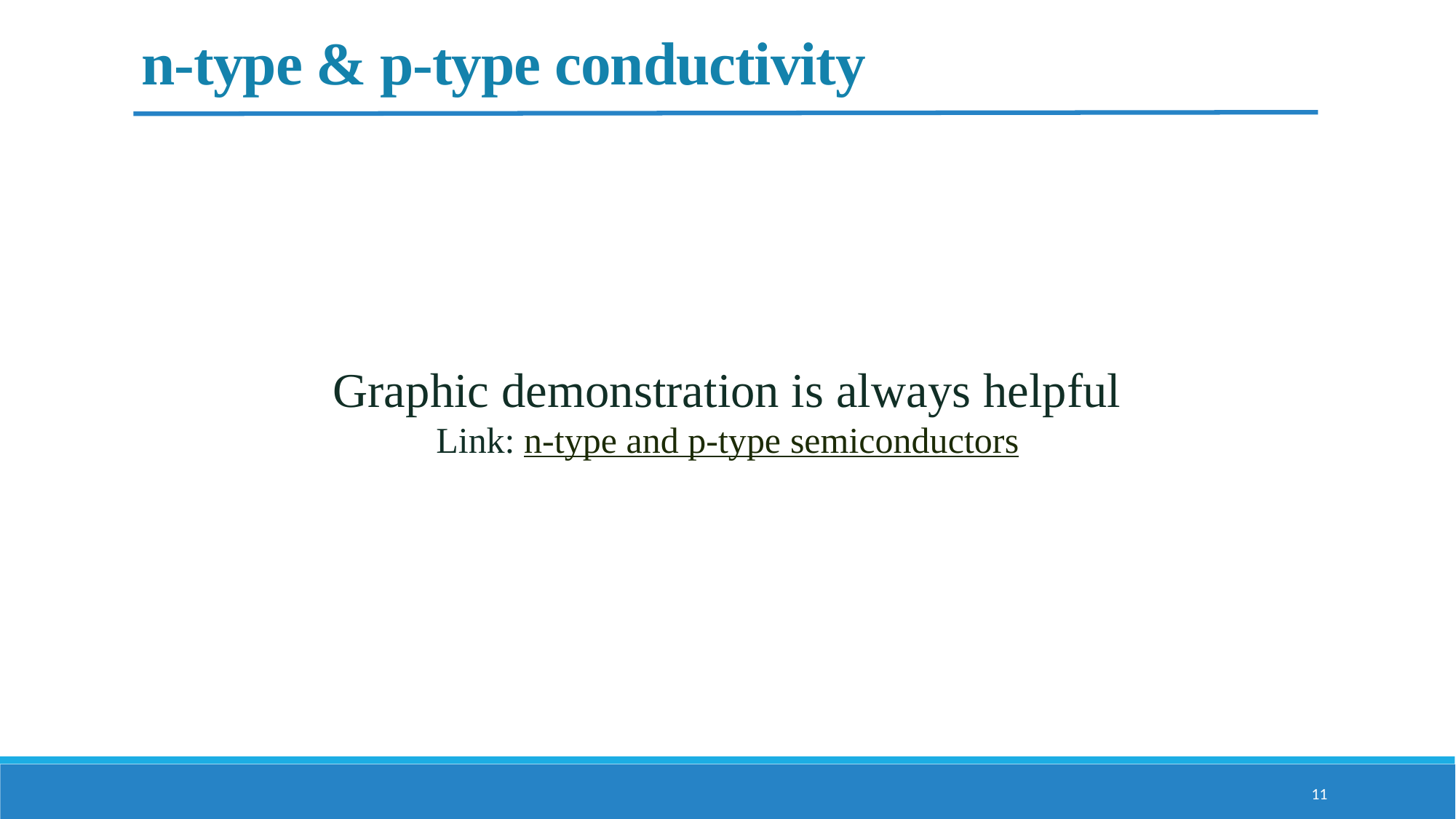

n-type & p-type conductivity

Graphic demonstration is always helpful
Link: n-type and p-type semiconductors
11